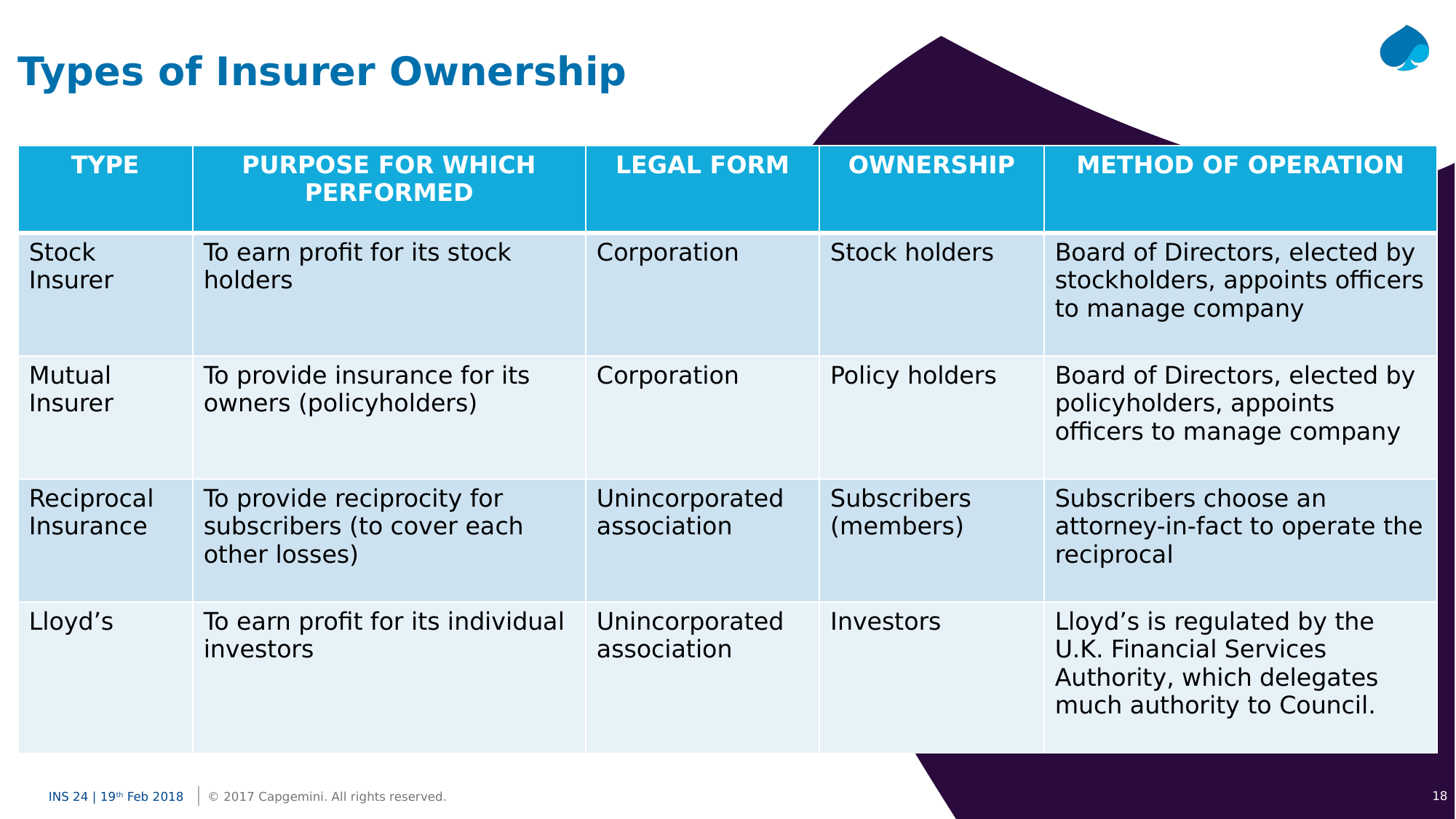

Types of Insurer Ownership
| TYPE | PURPOSE FOR WHICH PERFORMED | LEGAL FORM | OWNERSHIP | METHOD OF OPERATION |
| --- | --- | --- | --- | --- |
| Stock Insurer | To earn profit for its stock holders | Corporation | Stock holders | Board of Directors, elected by stockholders, appoints officers to manage company |
| Mutual Insurer | To provide insurance for its owners (policyholders) | Corporation | Policy holders | Board of Directors, elected by policyholders, appoints officers to manage company |
| Reciprocal Insurance | To provide reciprocity for subscribers (to cover each other losses) | Unincorporated association | Subscribers (members) | Subscribers choose an attorney-in-fact to operate the reciprocal |
| Lloyd’s | To earn profit for its individual investors | Unincorporated association | Investors | Lloyd’s is regulated by the U.K. Financial Services Authority, which delegates much authority to Council. |